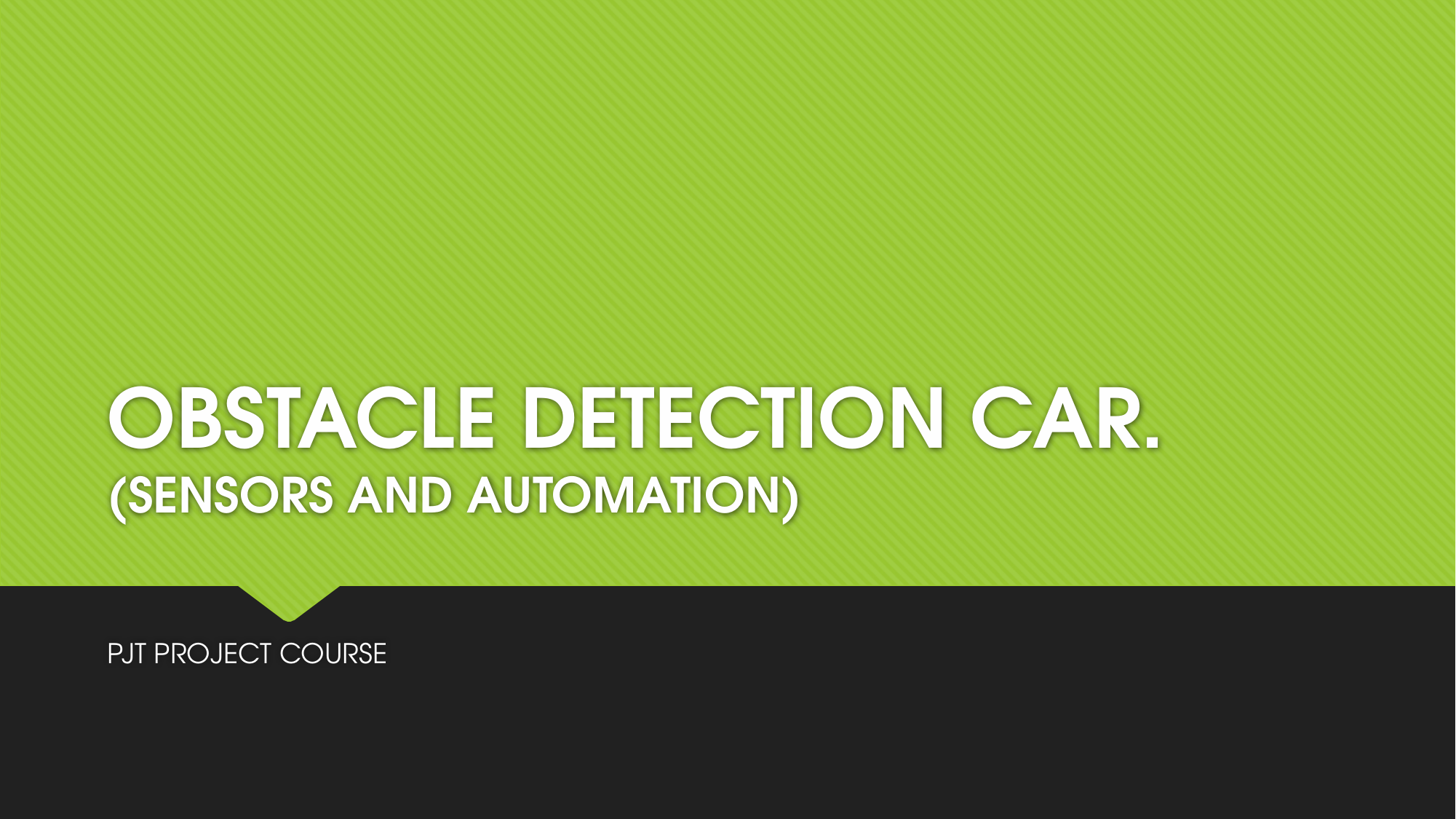

# OBSTACLE DETECTION CAR. (SENSORS AND AUTOMATION)
PJT PROJECT COURSE